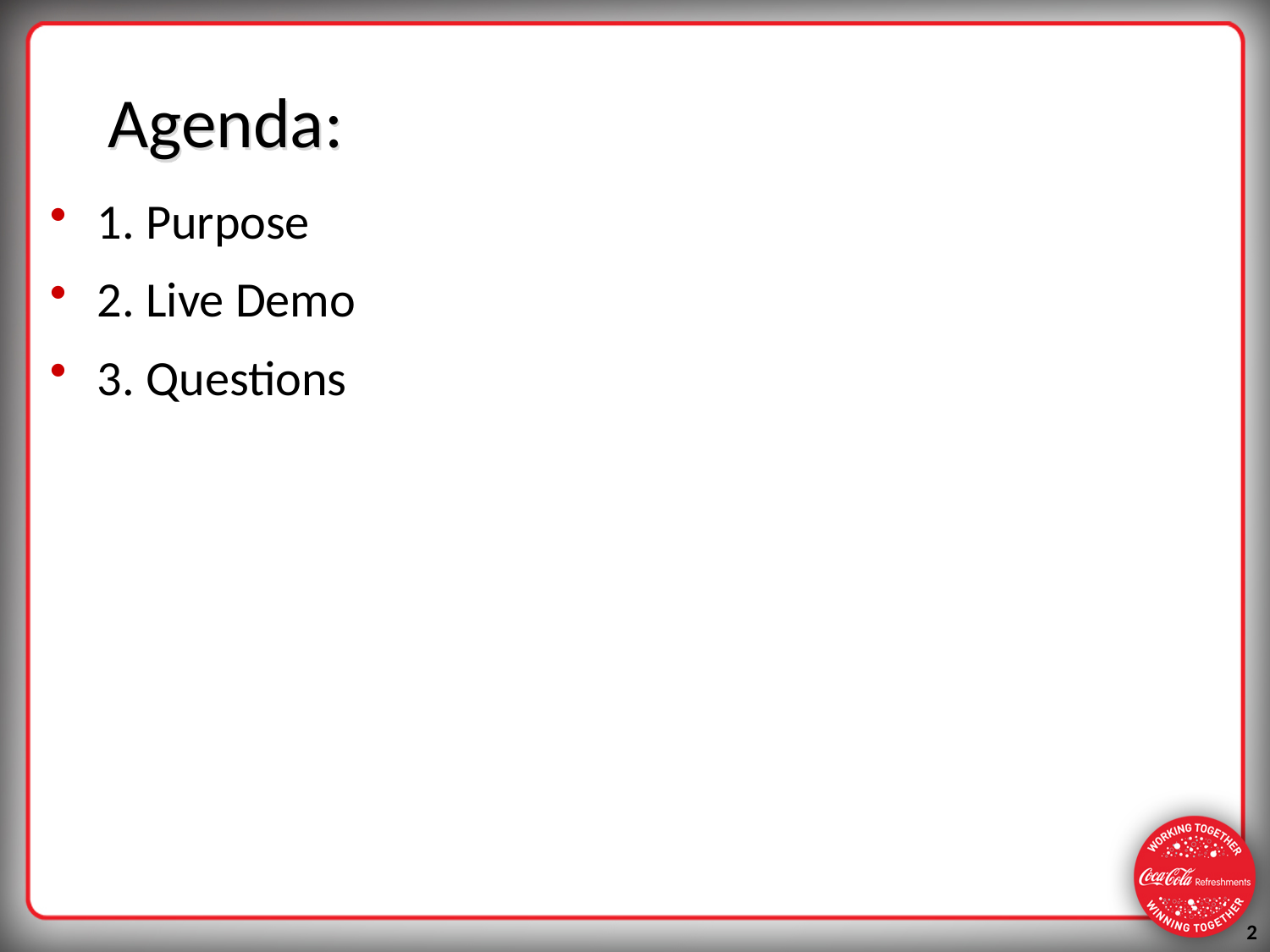

Agenda:
1. Purpose
2. Live Demo
3. Questions

2